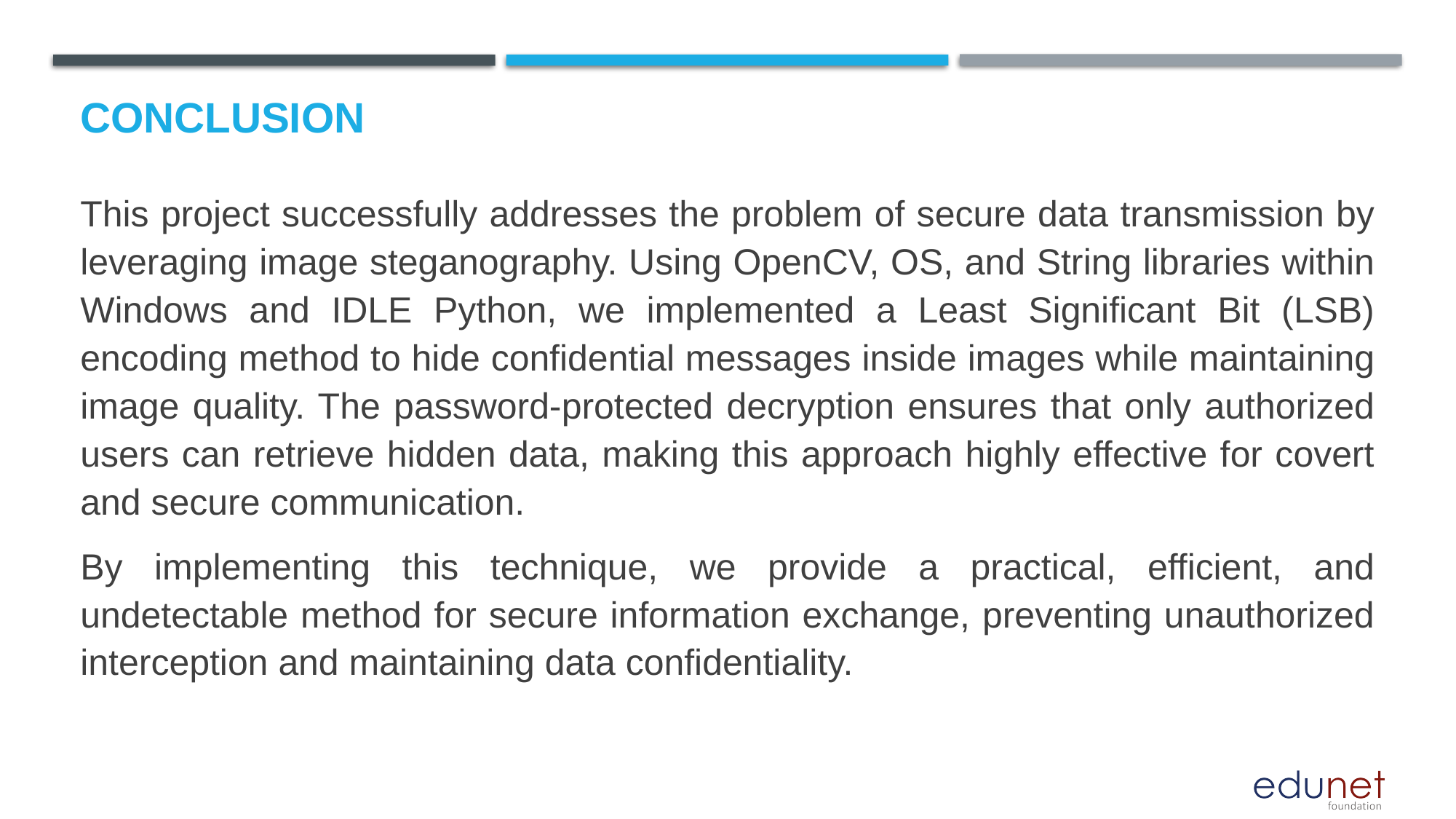

# Conclusion
This project successfully addresses the problem of secure data transmission by leveraging image steganography. Using OpenCV, OS, and String libraries within Windows and IDLE Python, we implemented a Least Significant Bit (LSB) encoding method to hide confidential messages inside images while maintaining image quality. The password-protected decryption ensures that only authorized users can retrieve hidden data, making this approach highly effective for covert and secure communication.
By implementing this technique, we provide a practical, efficient, and undetectable method for secure information exchange, preventing unauthorized interception and maintaining data confidentiality.